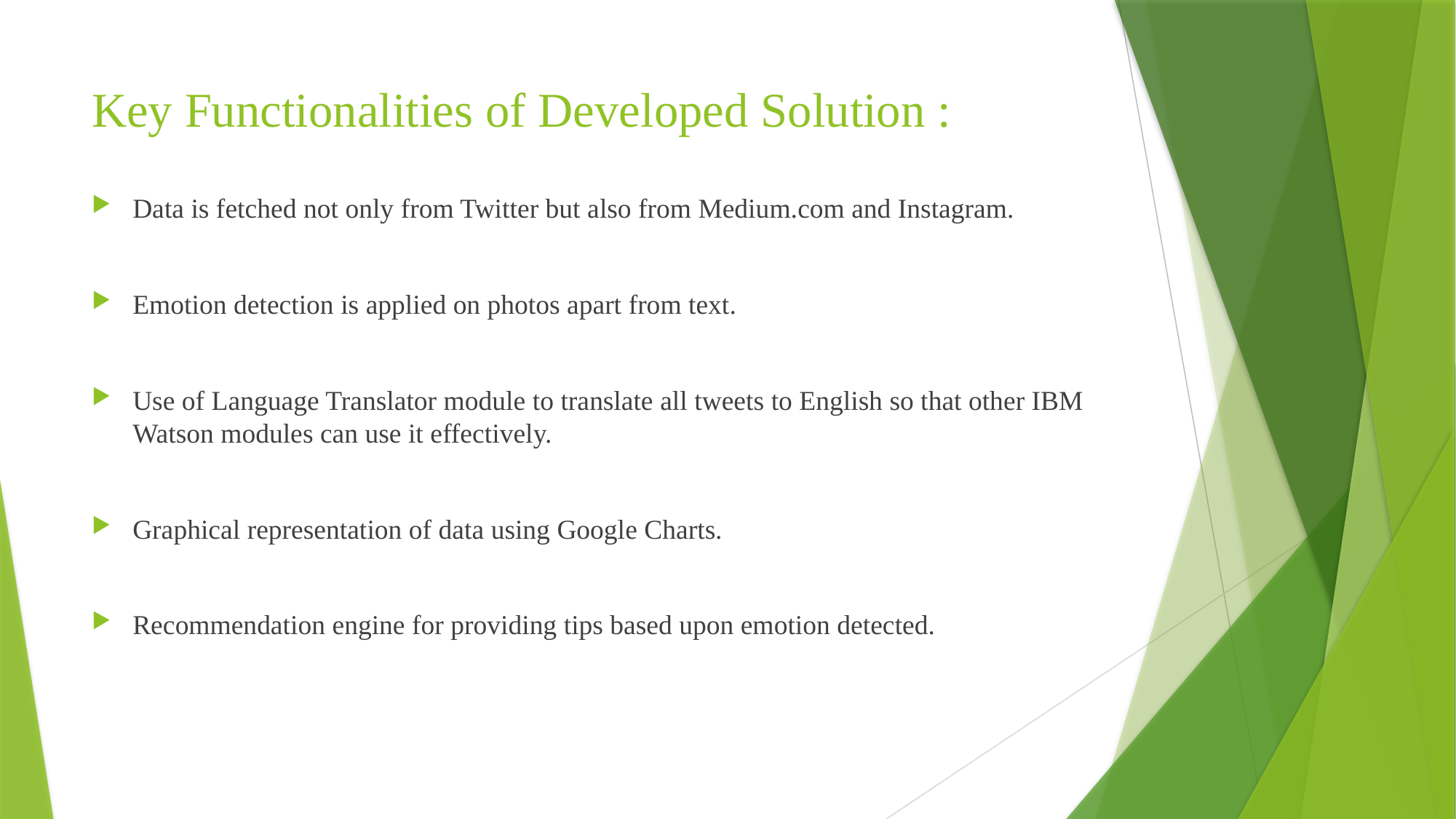

# Key Functionalities of Developed Solution :
Data is fetched not only from Twitter but also from Medium.com and Instagram.

Emotion detection is applied on photos apart from text.

Use of Language Translator module to translate all tweets to English so that other IBM Watson modules can use it effectively.

Graphical representation of data using Google Charts.

Recommendation engine for providing tips based upon emotion detected.